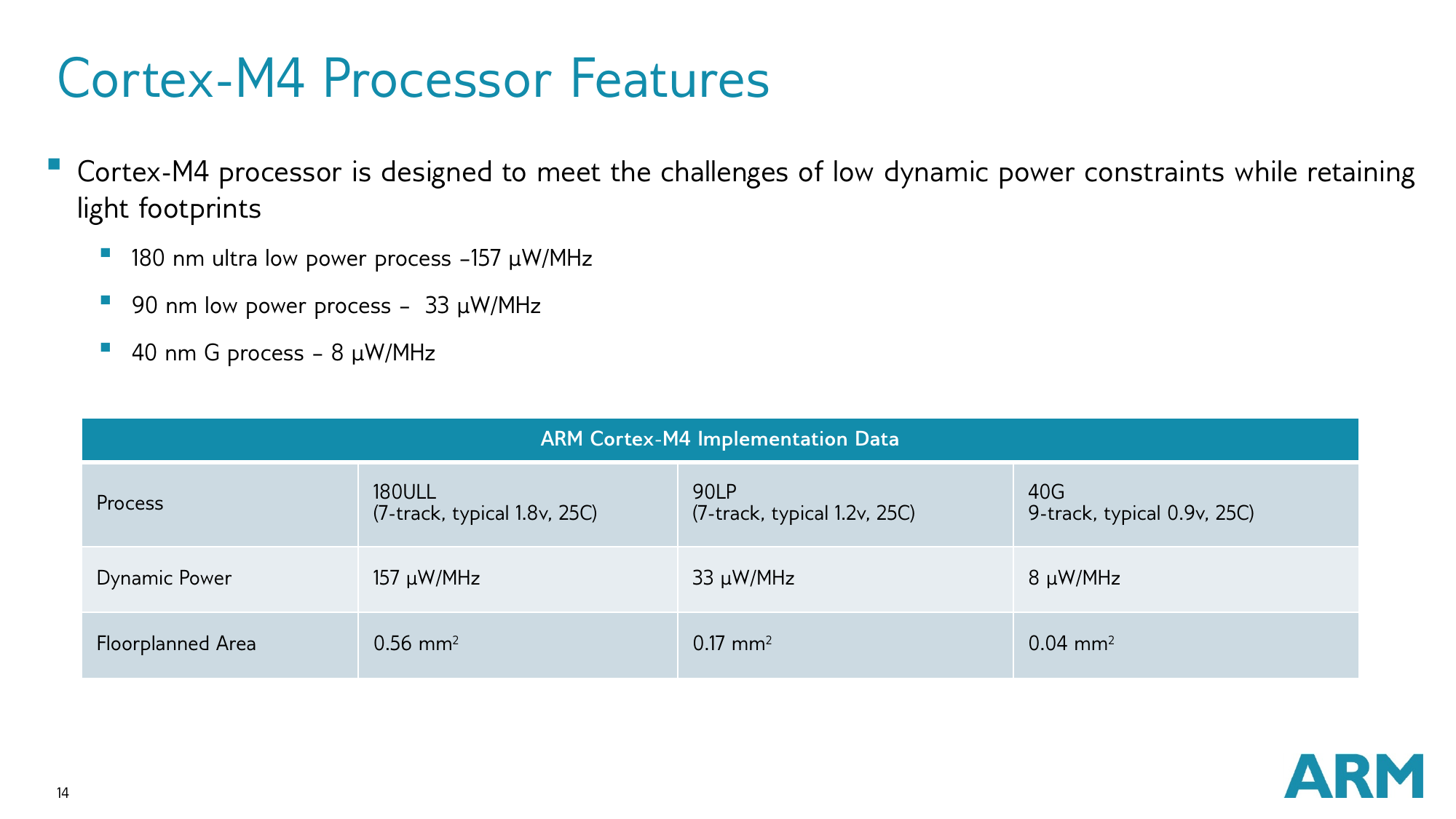

# Cortex-M4 Processor Features
Cortex-M4 processor is designed to meet the challenges of low dynamic power constraints while retaining light footprints
180 nm ultra low power process –157 µW/MHz
90 nm low power process –  33 µW/MHz
40 nm G process – 8 µW/MHz

| ARM Cortex-M4 Implementation Data |  |  |  |
| --- | --- | --- | --- |
| Process | 180ULL (7-track, typical 1.8v, 25C) | 90LP (7-track, typical 1.2v, 25C) | 40G 9-track, typical 0.9v, 25C) |
| Dynamic Power | 157 µW/MHz | 33 µW/MHz | 8 µW/MHz |
| Floorplanned Area | 0.56 mm2 | 0.17 mm2 | 0.04 mm2 |